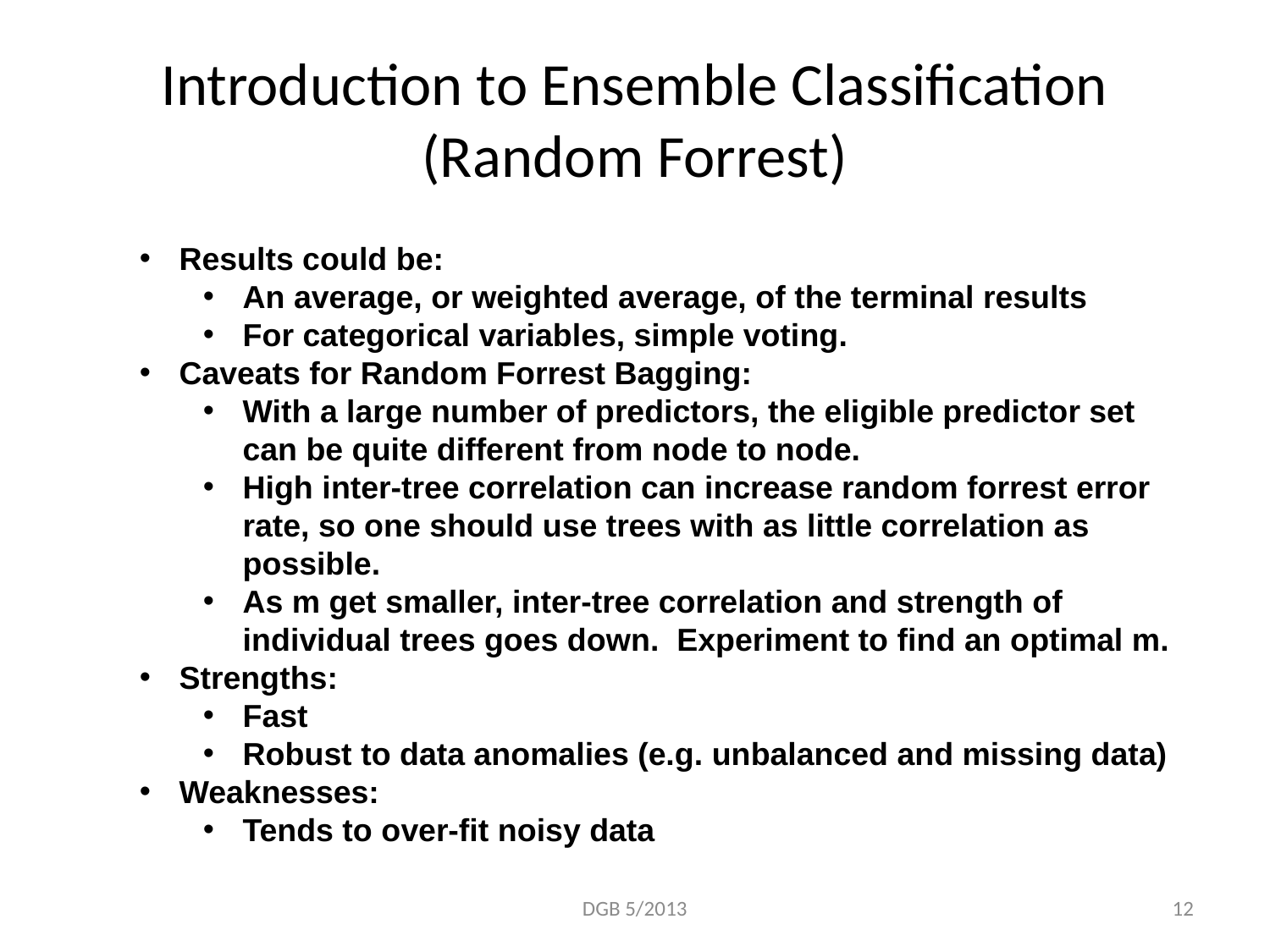

# Introduction to Ensemble Classification (Random Forrest)
Results could be:
An average, or weighted average, of the terminal results
For categorical variables, simple voting.
Caveats for Random Forrest Bagging:
With a large number of predictors, the eligible predictor set can be quite different from node to node.
High inter-tree correlation can increase random forrest error rate, so one should use trees with as little correlation as possible.
As m get smaller, inter-tree correlation and strength of individual trees goes down.  Experiment to find an optimal m.
Strengths:
Fast
Robust to data anomalies (e.g. unbalanced and missing data)
Weaknesses:
Tends to over-fit noisy data

DGB 5/2013
12